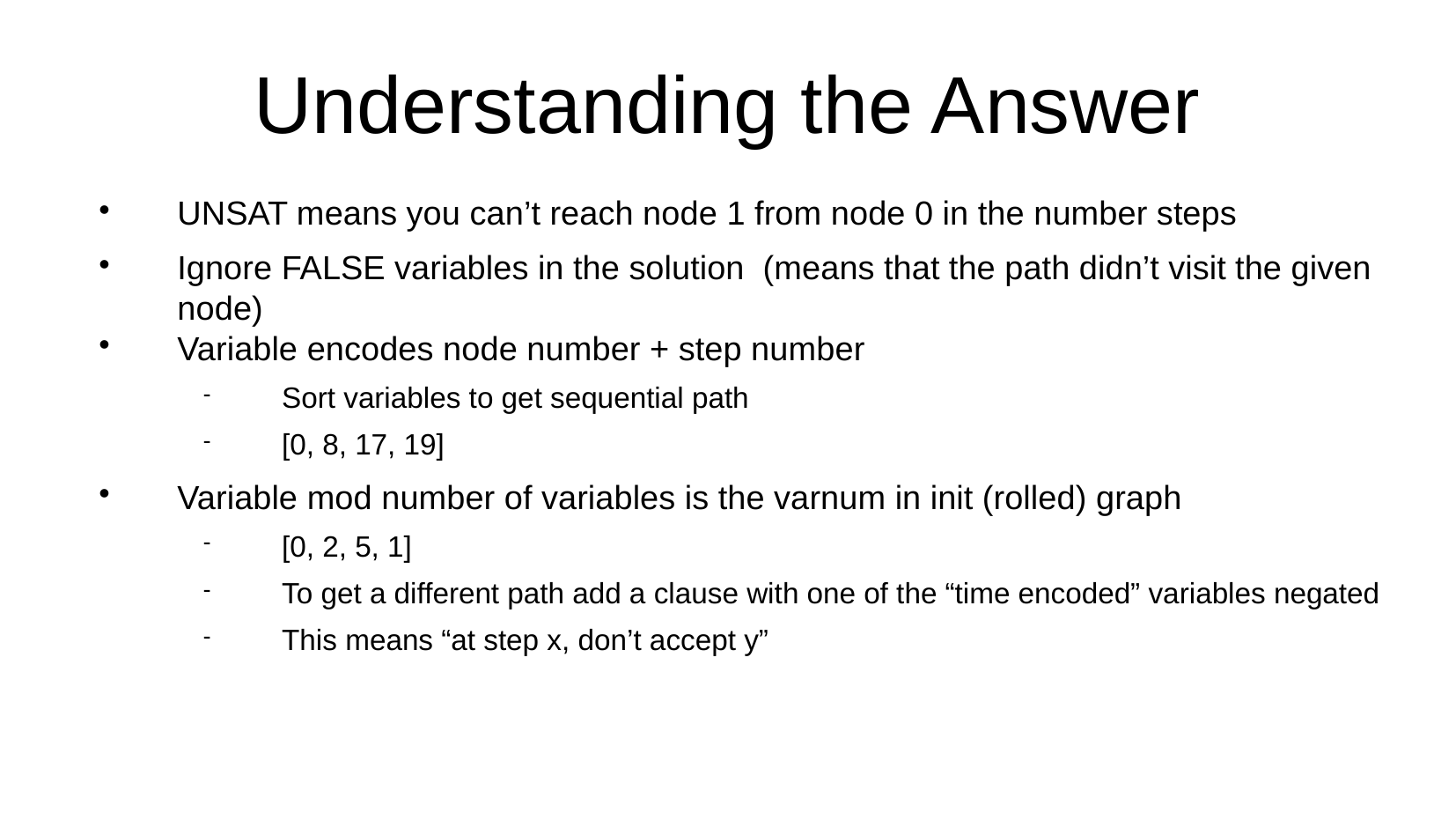

Understanding the Answer
UNSAT means you can’t reach node 1 from node 0 in the number steps
Ignore FALSE variables in the solution  (means that the path didn’t visit the given node)
Variable encodes node number + step number
Sort variables to get sequential path
[0, 8, 17, 19]
Variable mod number of variables is the varnum in init (rolled) graph
[0, 2, 5, 1]
To get a different path add a clause with one of the “time encoded” variables negated
This means “at step x, don’t accept y”